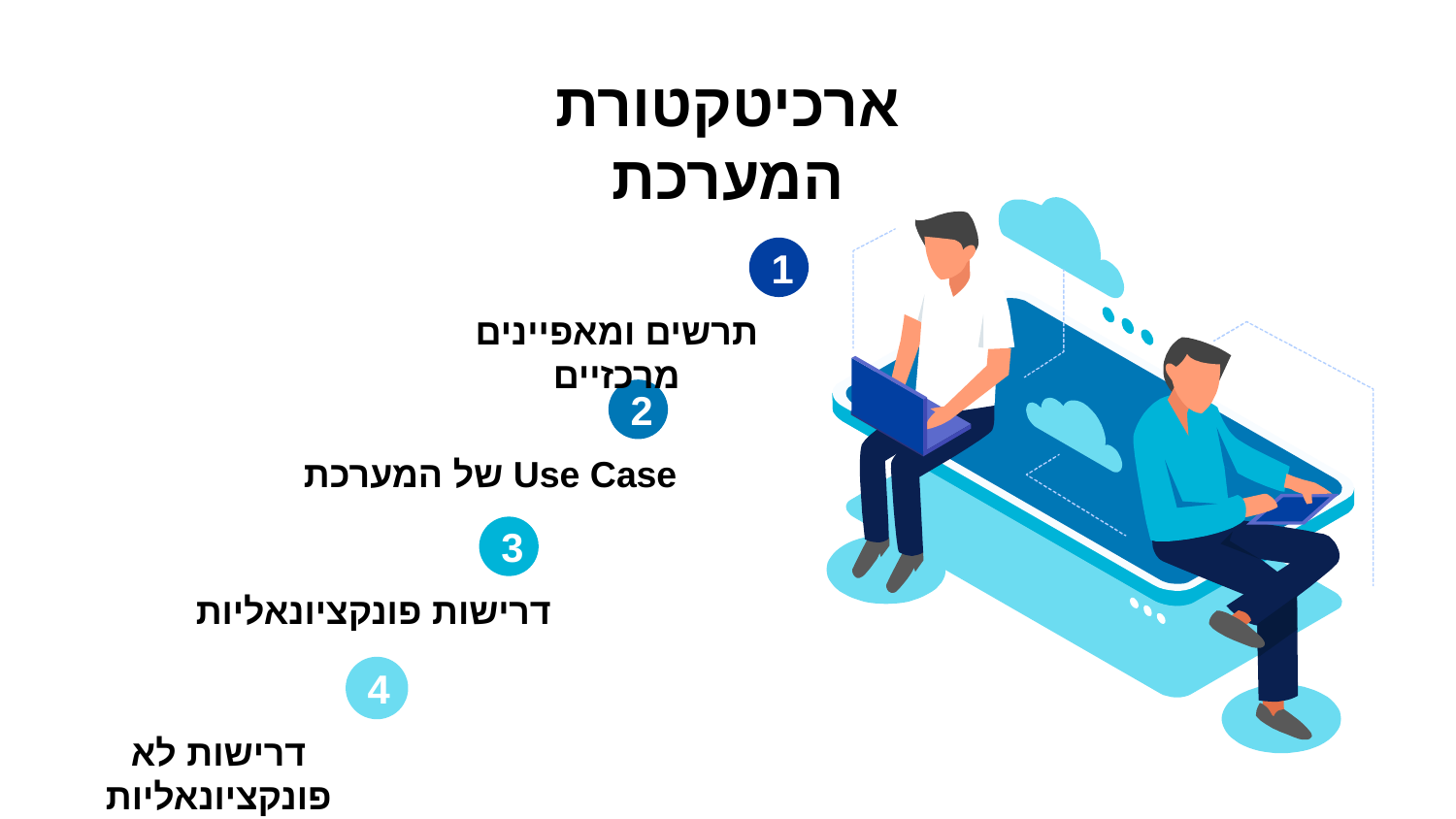

ארכיטקטורת המערכת

1
תרשים ומאפיינים מרכזיים

2
Use Case של המערכת

3
דרישות פונקציונאליות

4
דרישות לא פונקציונאליות